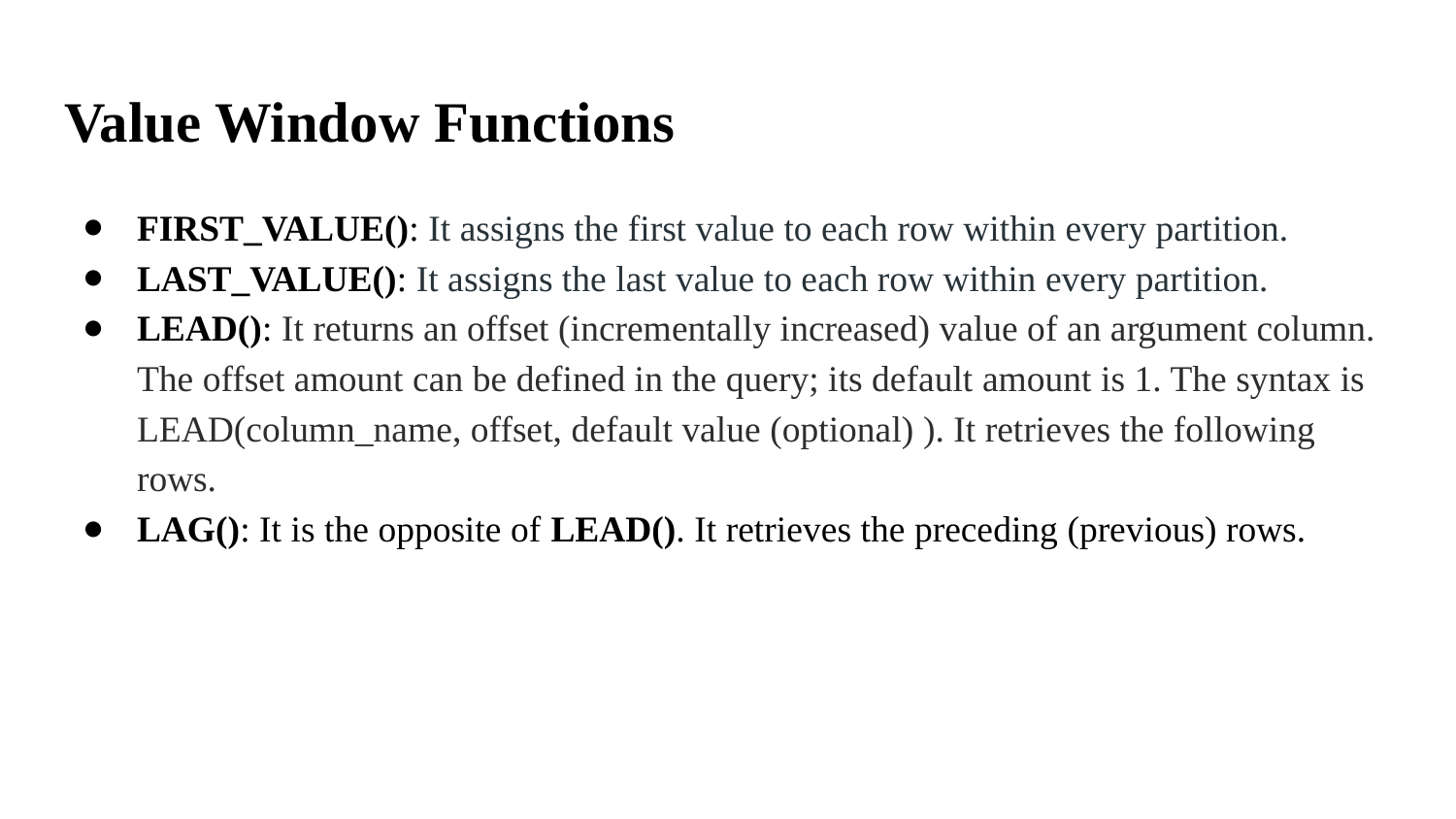

# Value Window Functions
FIRST_VALUE(): It assigns the first value to each row within every partition.
LAST_VALUE(): It assigns the last value to each row within every partition.
LEAD(): It returns an offset (incrementally increased) value of an argument column. The offset amount can be defined in the query; its default amount is 1. The syntax is LEAD(column_name, offset, default value (optional) ). It retrieves the following rows.
LAG(): It is the opposite of LEAD(). It retrieves the preceding (previous) rows.